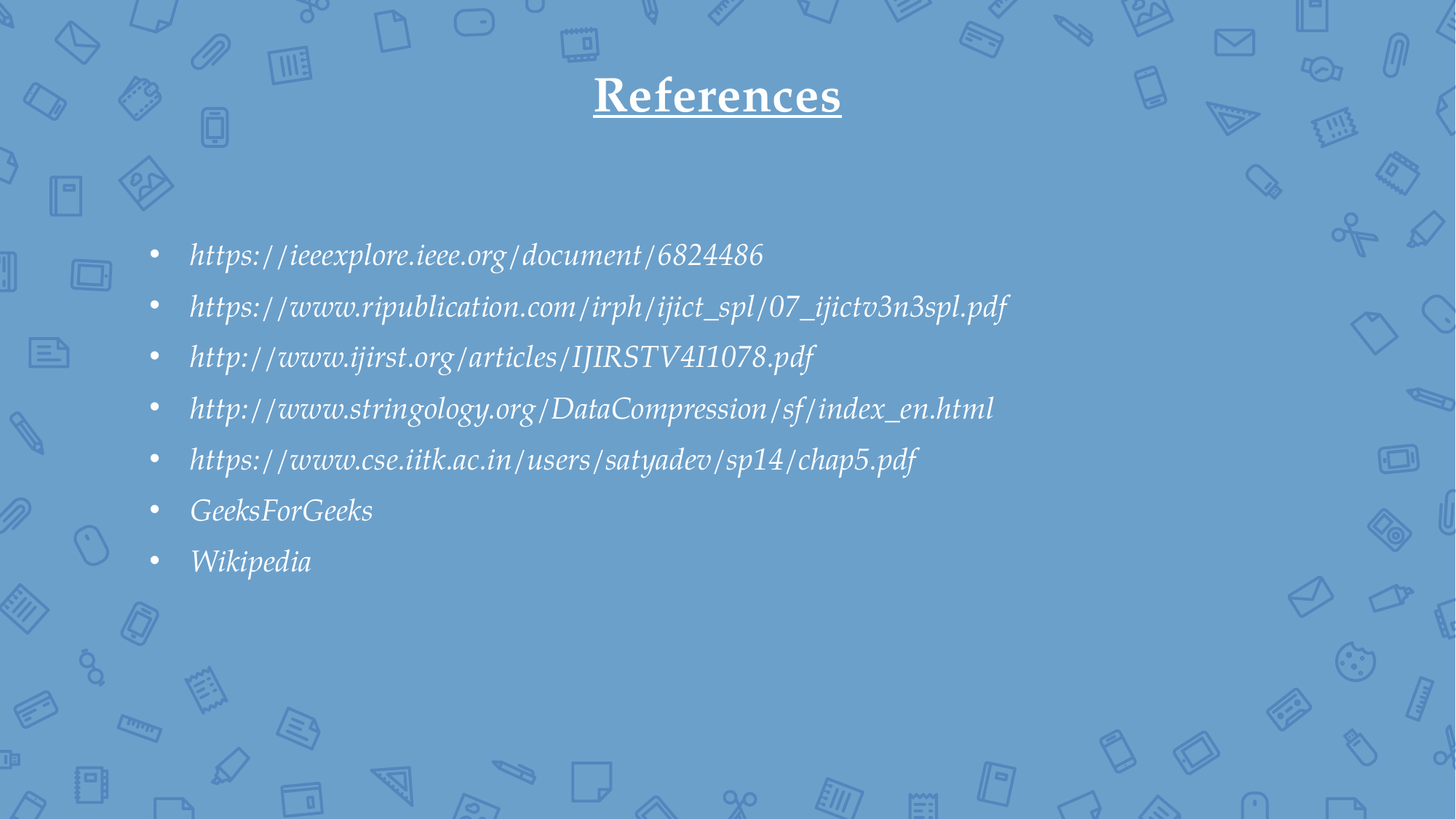

References
https://ieeexplore.ieee.org/document/6824486
https://www.ripublication.com/irph/ijict_spl/07_ijictv3n3spl.pdf
http://www.ijirst.org/articles/IJIRSTV4I1078.pdf
http://www.stringology.org/DataCompression/sf/index_en.html
https://www.cse.iitk.ac.in/users/satyadev/sp14/chap5.pdf
GeeksForGeeks
Wikipedia